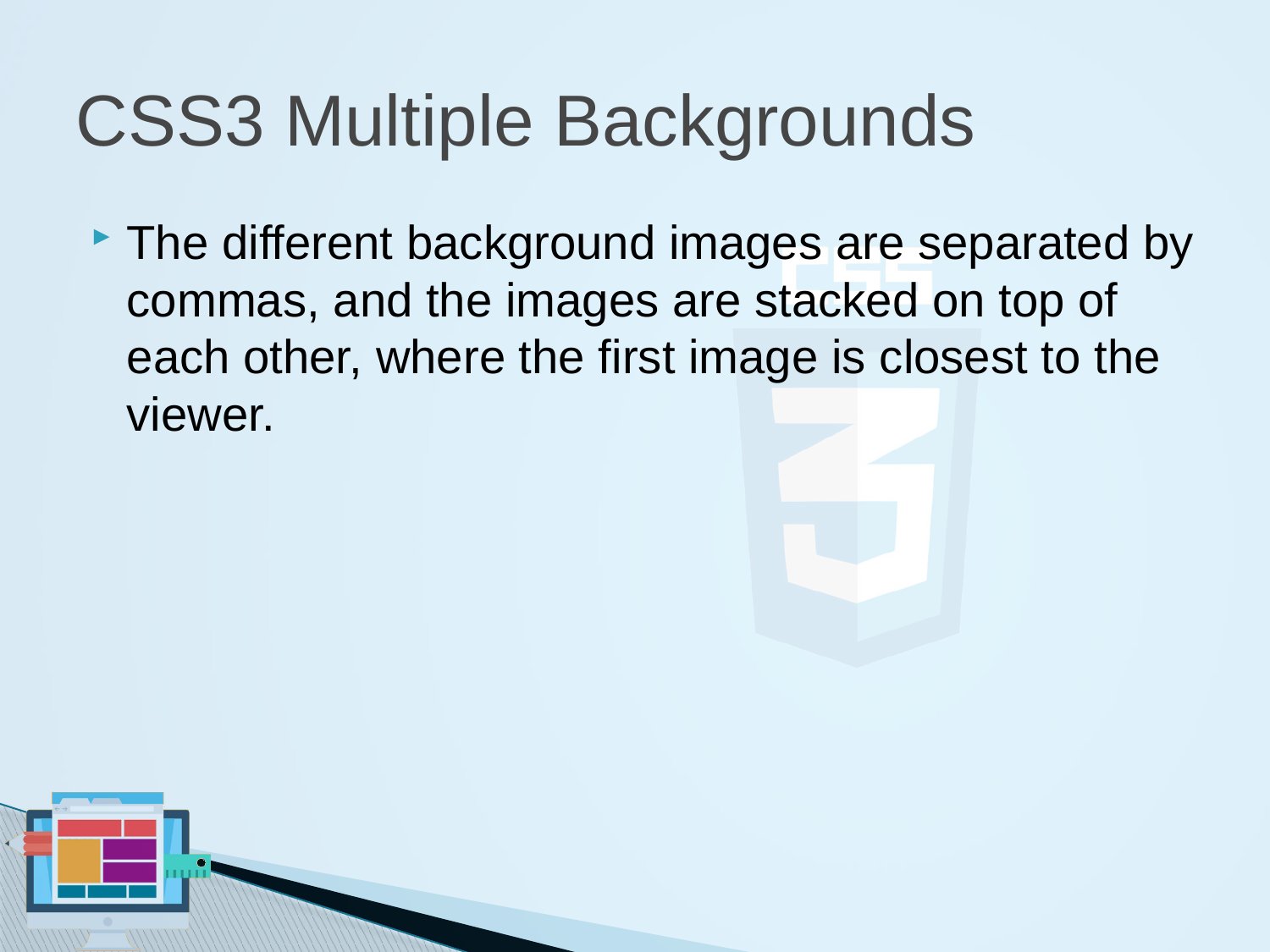

# CSS3 Multiple Backgrounds
The different background images are separated by commas, and the images are stacked on top of each other, where the first image is closest to the viewer.